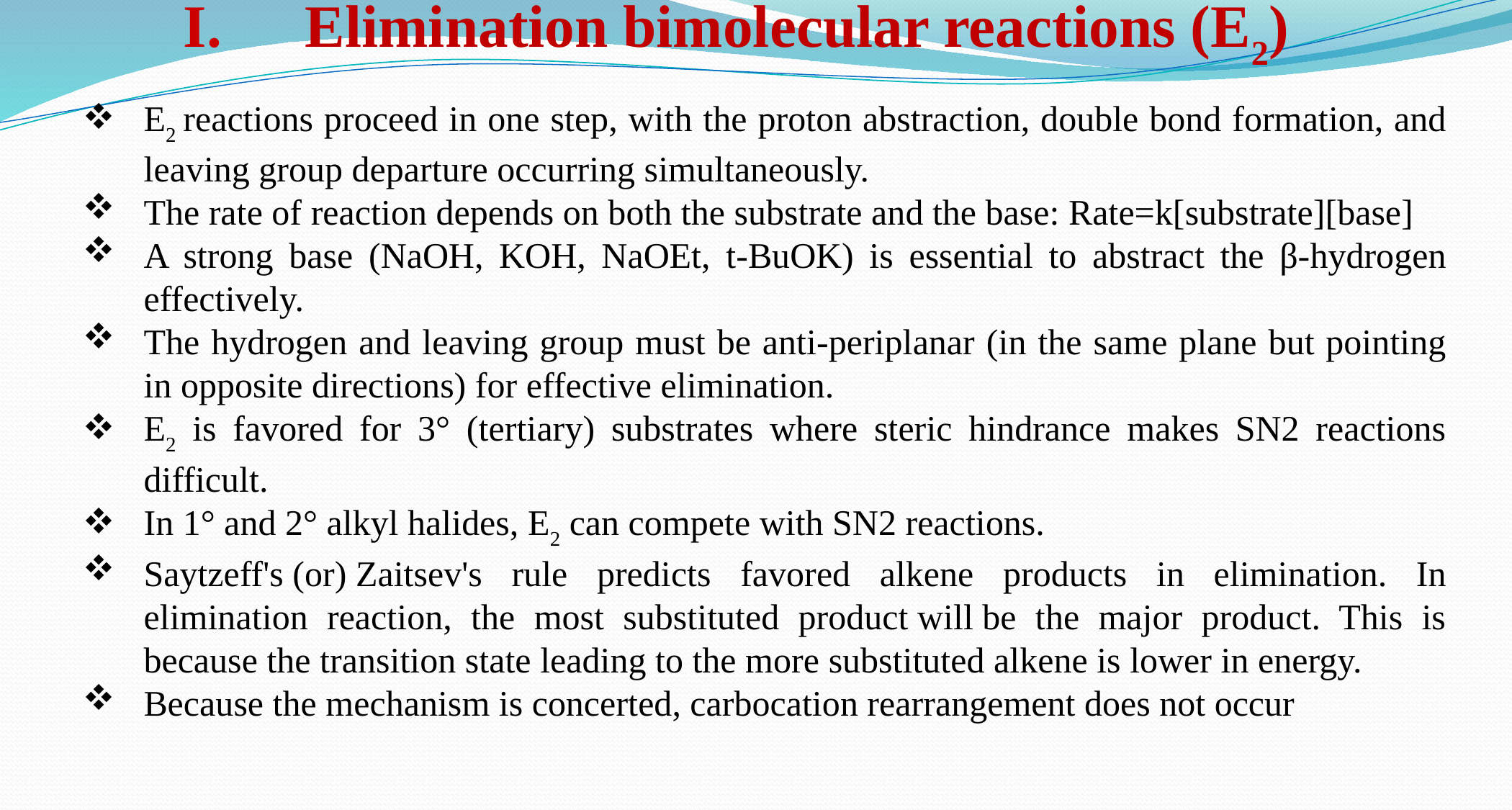

Elimination bimolecular reactions (E2)
E2 reactions proceed in one step, with the proton abstraction, double bond formation, and leaving group departure occurring simultaneously.
The rate of reaction depends on both the substrate and the base: Rate=k[substrate][base]
A strong base (NaOH, KOH, NaOEt, t-BuOK) is essential to abstract the β-hydrogen effectively.
The hydrogen and leaving group must be anti-periplanar (in the same plane but pointing in opposite directions) for effective elimination.
E2 is favored for 3° (tertiary) substrates where steric hindrance makes SN2 reactions difficult.
In 1° and 2° alkyl halides, E2 can compete with SN2 reactions.
Saytzeff's (or) Zaitsev's rule predicts favored alkene products in elimination. In elimination reaction, the most substituted product will be the major product. This is because the transition state leading to the more substituted alkene is lower in energy.
Because the mechanism is concerted, carbocation rearrangement does not occur